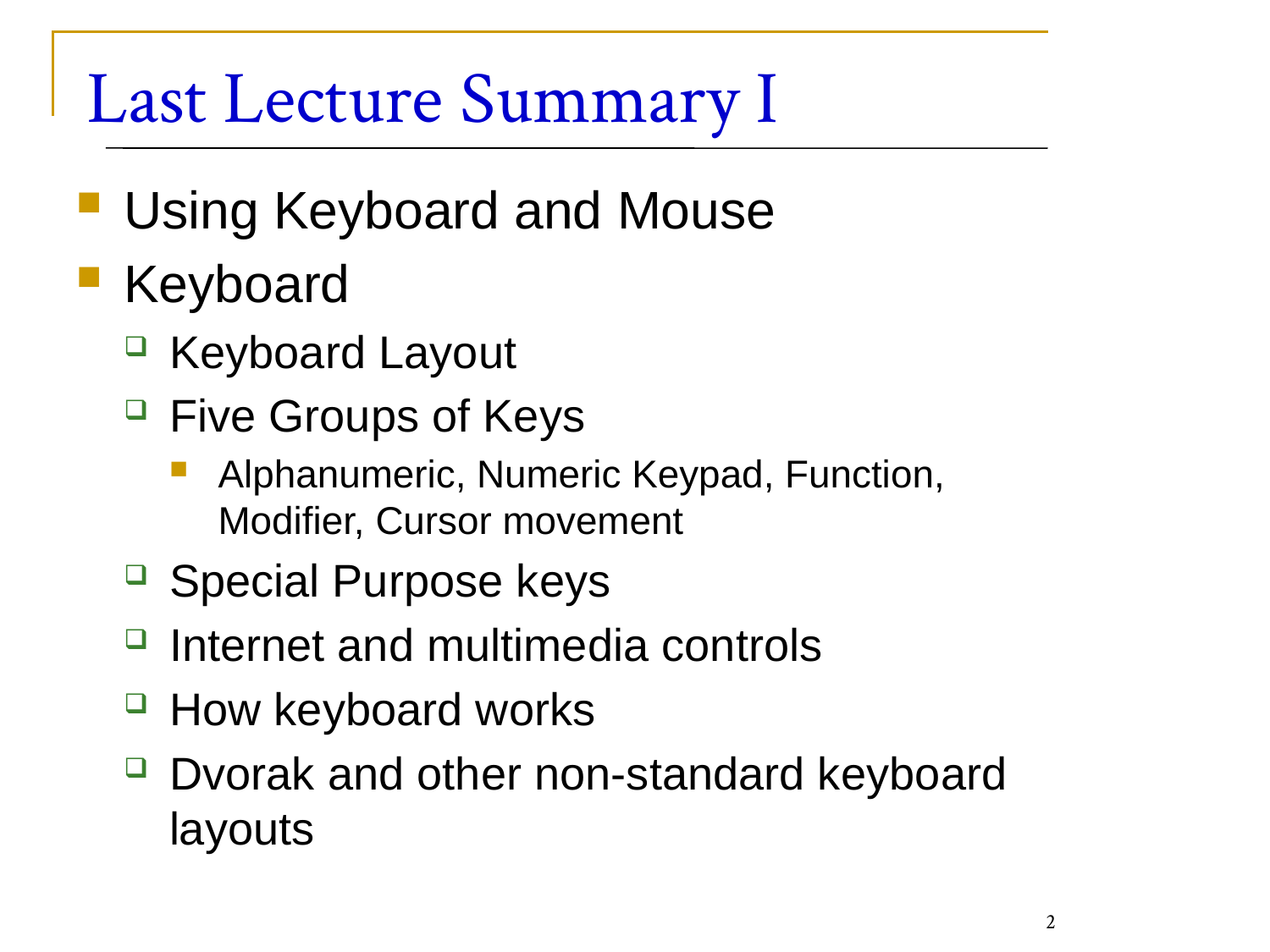

Last Lecture Summary I
Using Keyboard and Mouse
Keyboard
Keyboard Layout
Five Groups of Keys
Alphanumeric, Numeric Keypad, Function, Modifier, Cursor movement
Special Purpose keys
Internet and multimedia controls
How keyboard works
Dvorak and other non-standard keyboard layouts
2